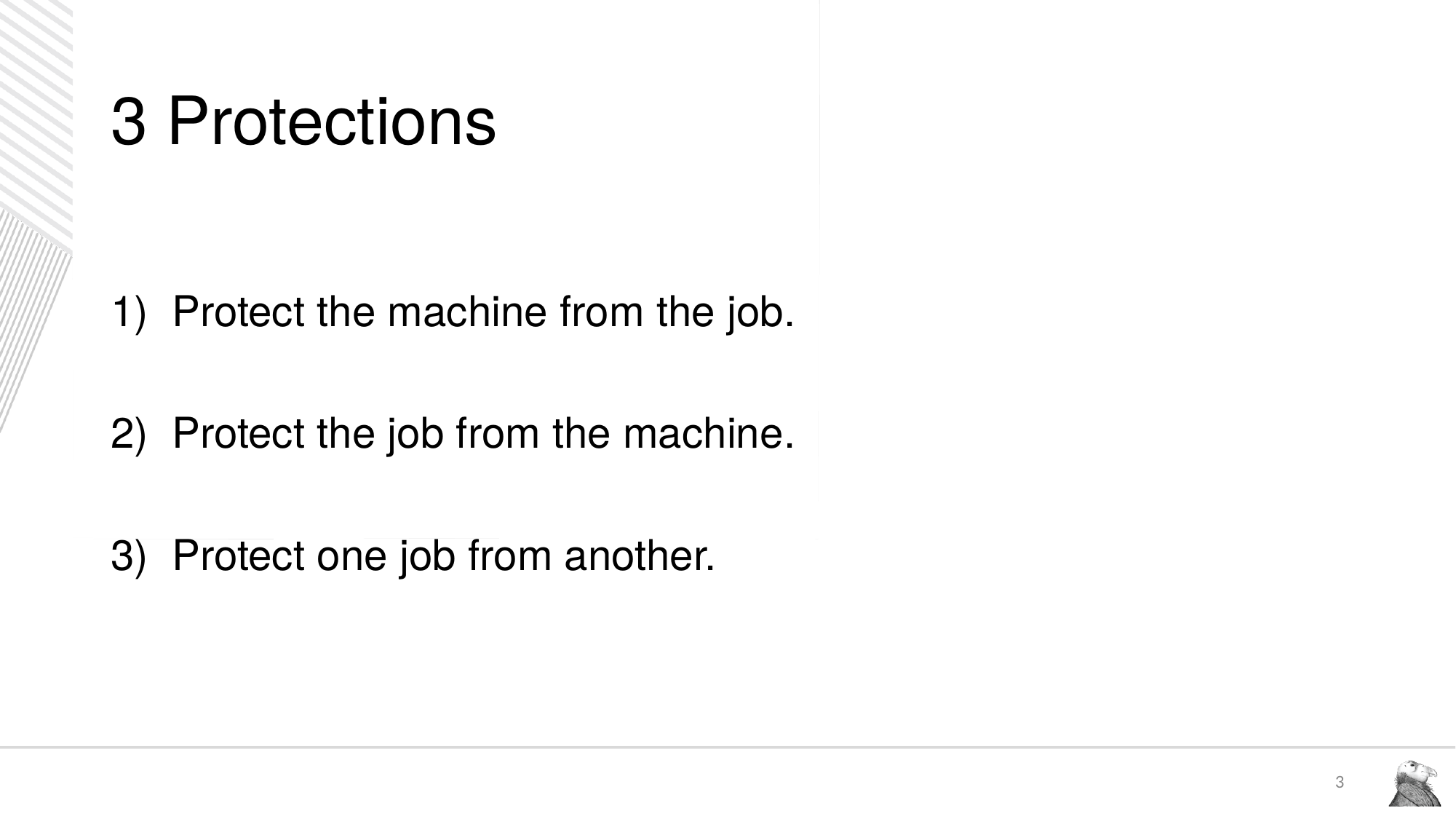

# 3 Protections

Protect the machine from the job.

Protect the job from the machine.

Protect one job from another.
3